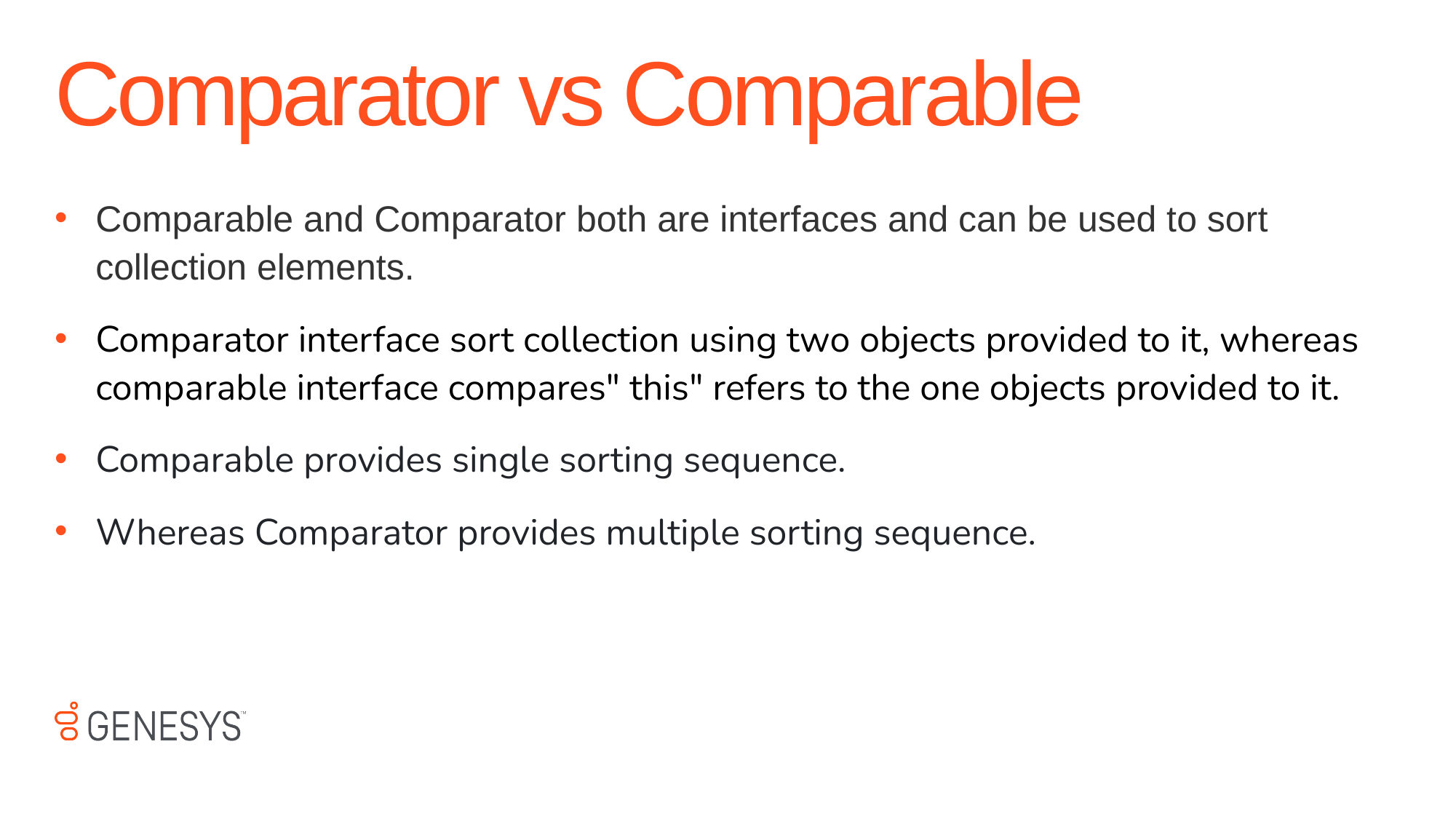

# Comparator vs Comparable
Comparable and Comparator both are interfaces and can be used to sort collection elements.
Comparator interface sort collection using two objects provided to it, whereas comparable interface compares" this" refers to the one objects provided to it.
Comparable provides single sorting sequence.
Whereas Comparator provides multiple sorting sequence.